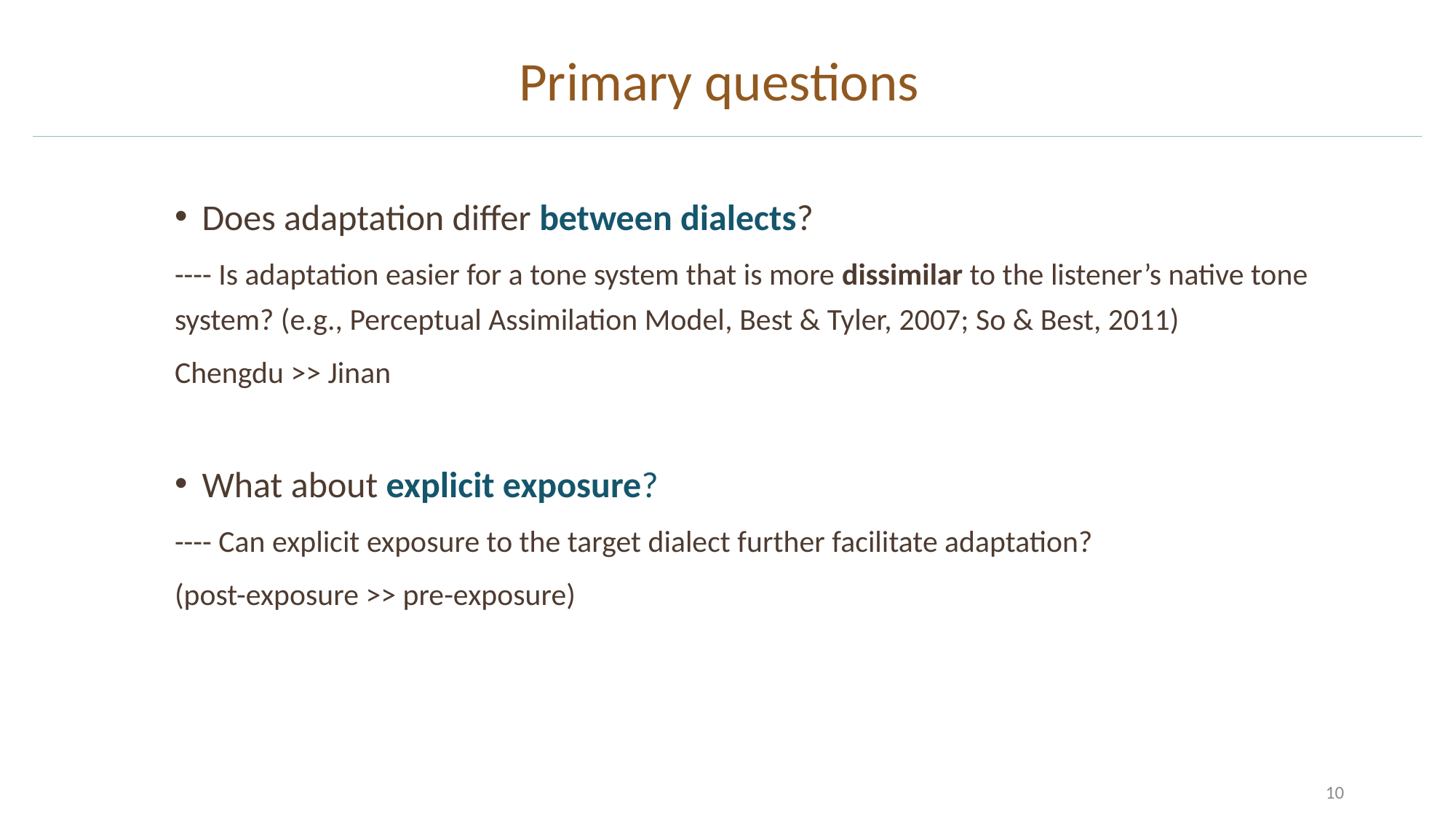

# Primary questions
Does adaptation differ between dialects?
---- Is adaptation easier for a tone system that is more dissimilar to the listener’s native tone system? (e.g., Perceptual Assimilation Model, Best & Tyler, 2007; So & Best, 2011)
Chengdu >> Jinan

What about explicit exposure?
---- Can explicit exposure to the target dialect further facilitate adaptation?
(post-exposure >> pre-exposure)

10